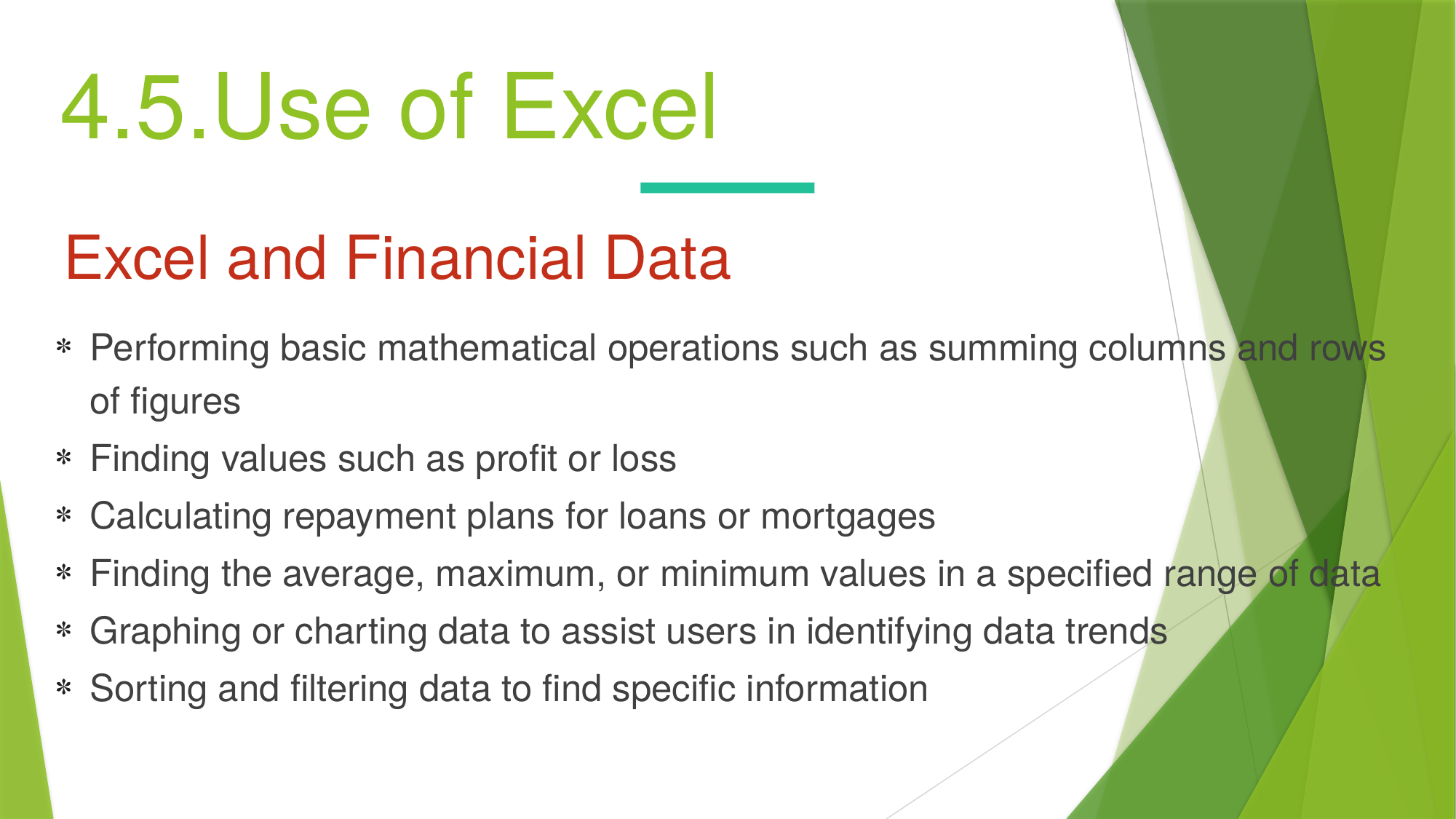

4.5.Use of Excel

Excel and Financial Data
Performing basic mathematical operations such as summing columns and rows of figures
Finding values such as profit or loss
Calculating repayment plans for loans or mortgages
Finding the average, maximum, or minimum values in a specified range of data
Graphing or charting data to assist users in identifying data trends
Sorting and filtering data to find specific information